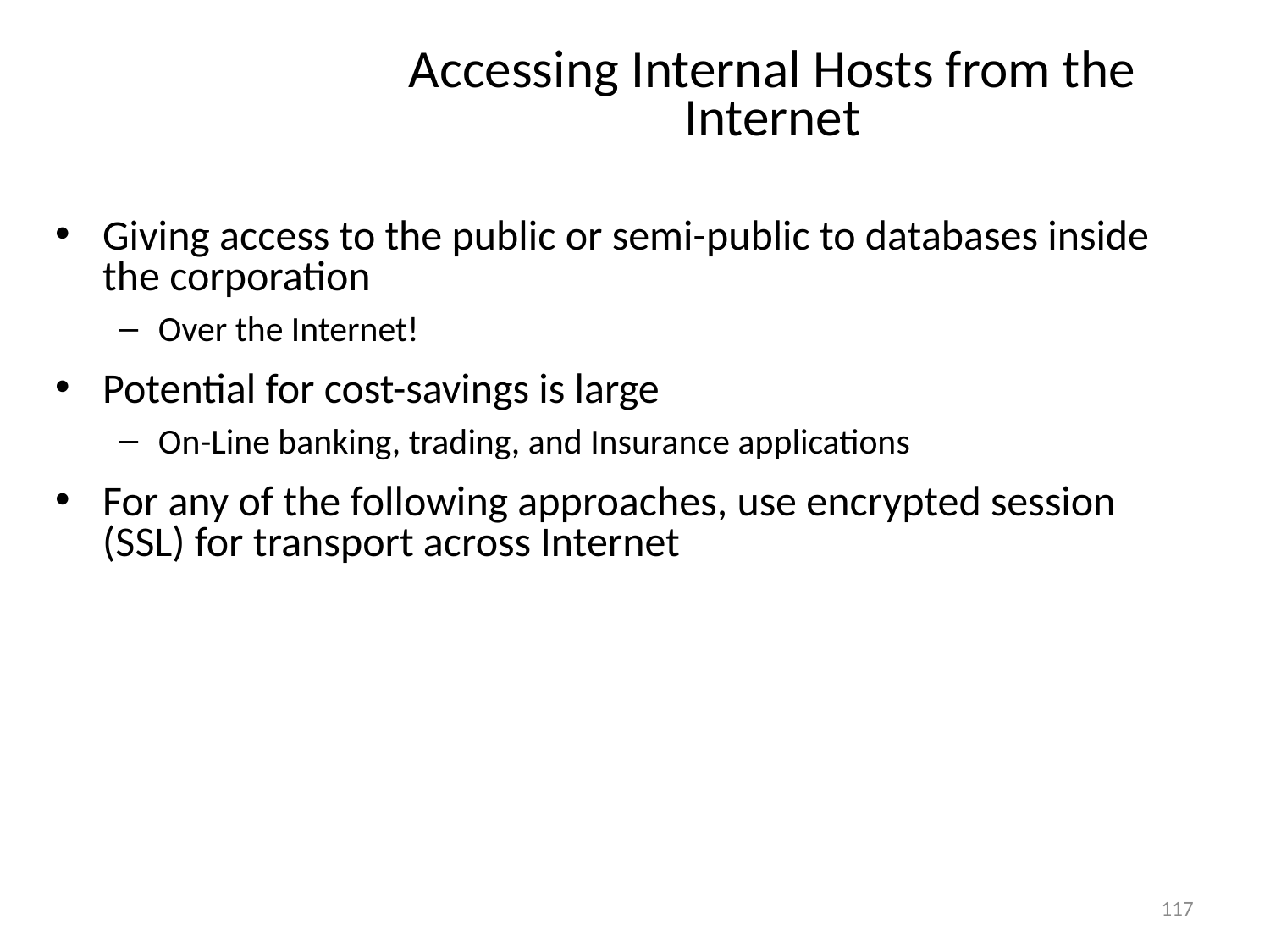

# Accessing Internal Hosts from the Internet
Giving access to the public or semi-public to databases inside the corporation
Over the Internet!
Potential for cost-savings is large
On-Line banking, trading, and Insurance applications
For any of the following approaches, use encrypted session (SSL) for transport across Internet
117